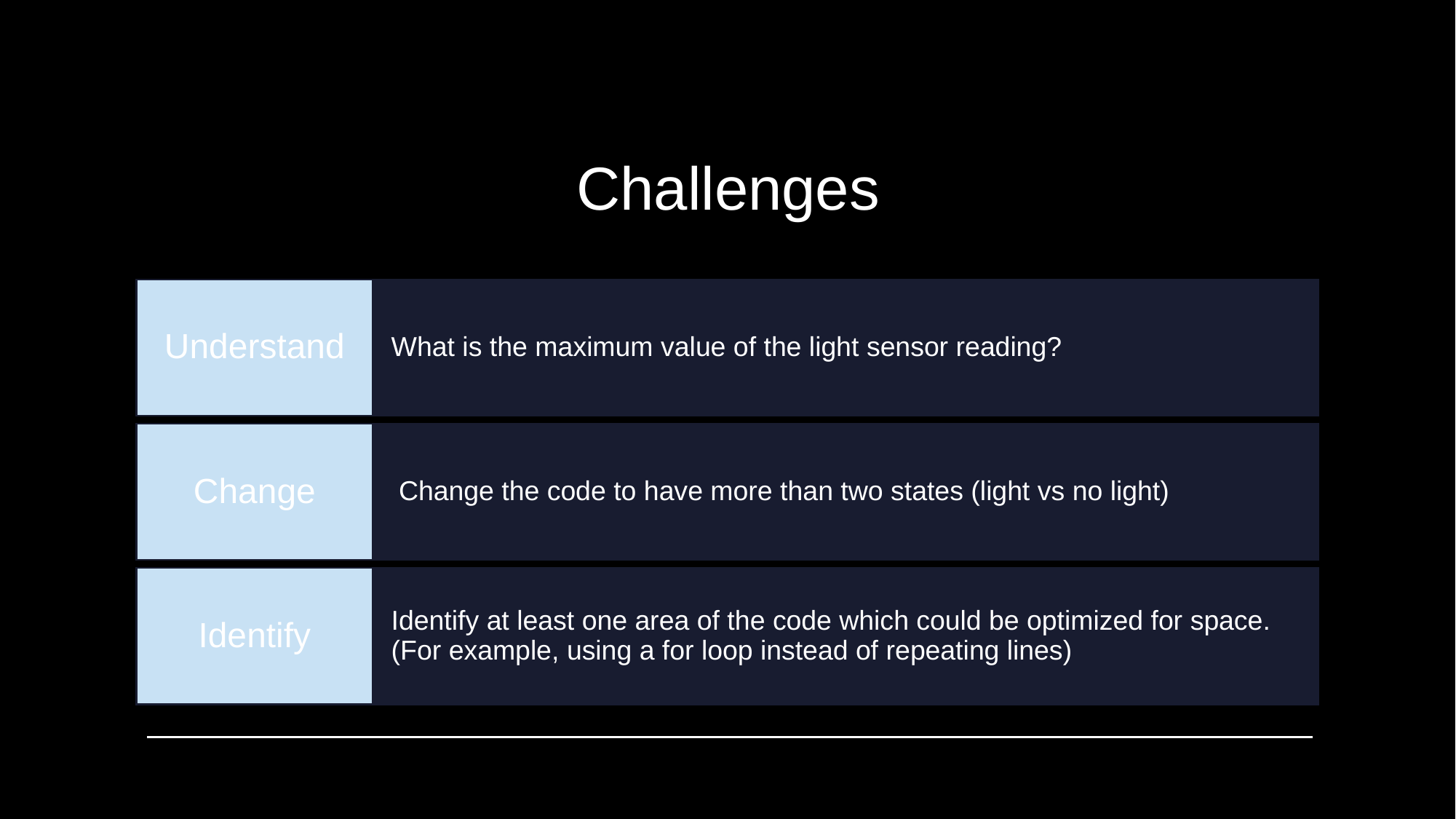

# Challenges
What is the maximum value of the light sensor reading?
Understand
 Change the code to have more than two states (light vs no light)
Change
Identify at least one area of the code which could be optimized for space. (For example, using a for loop instead of repeating lines)
Identify